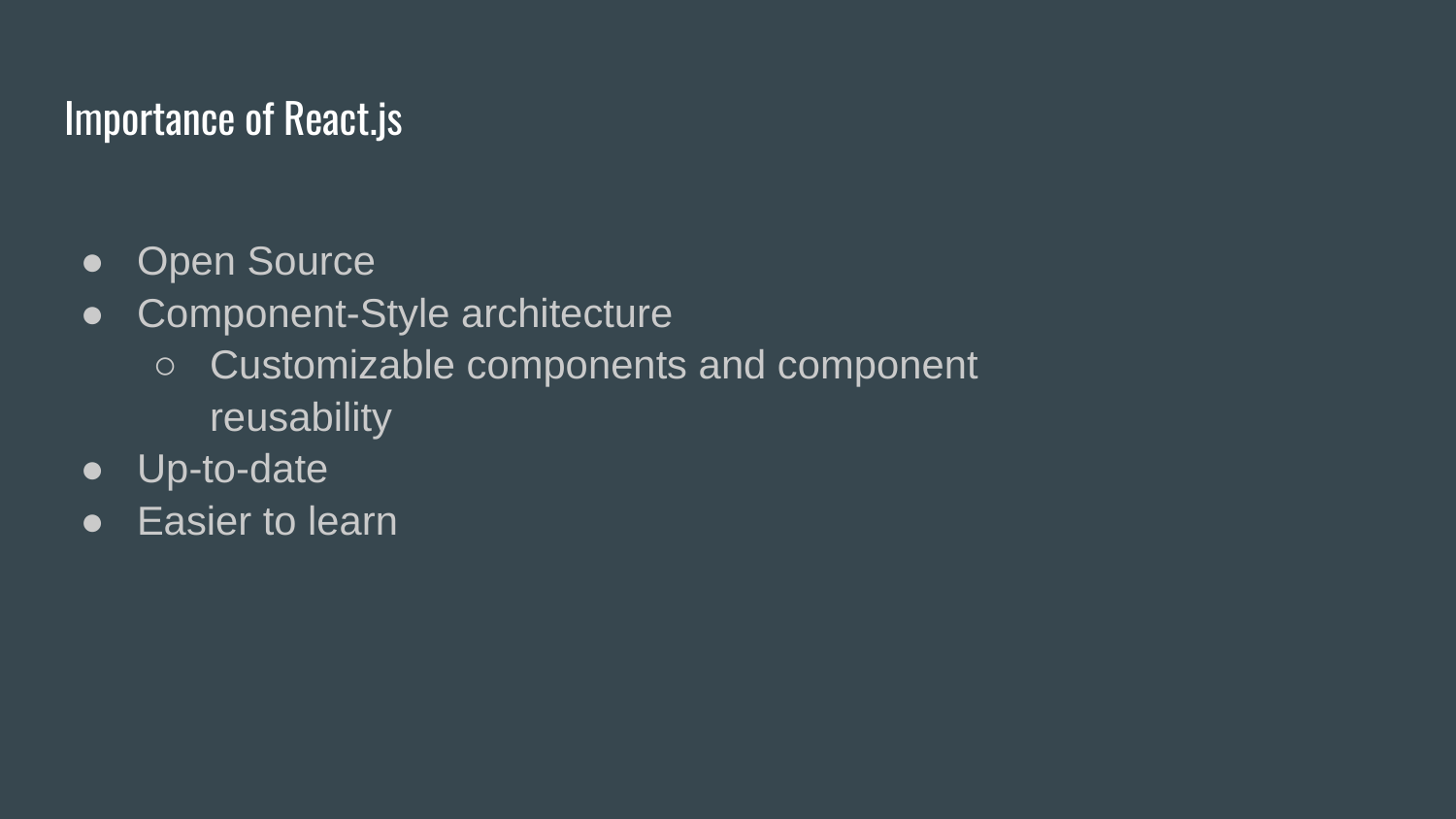

# Importance of React.js
Open Source
Component-Style architecture
Customizable components and component reusability
Up-to-date
Easier to learn